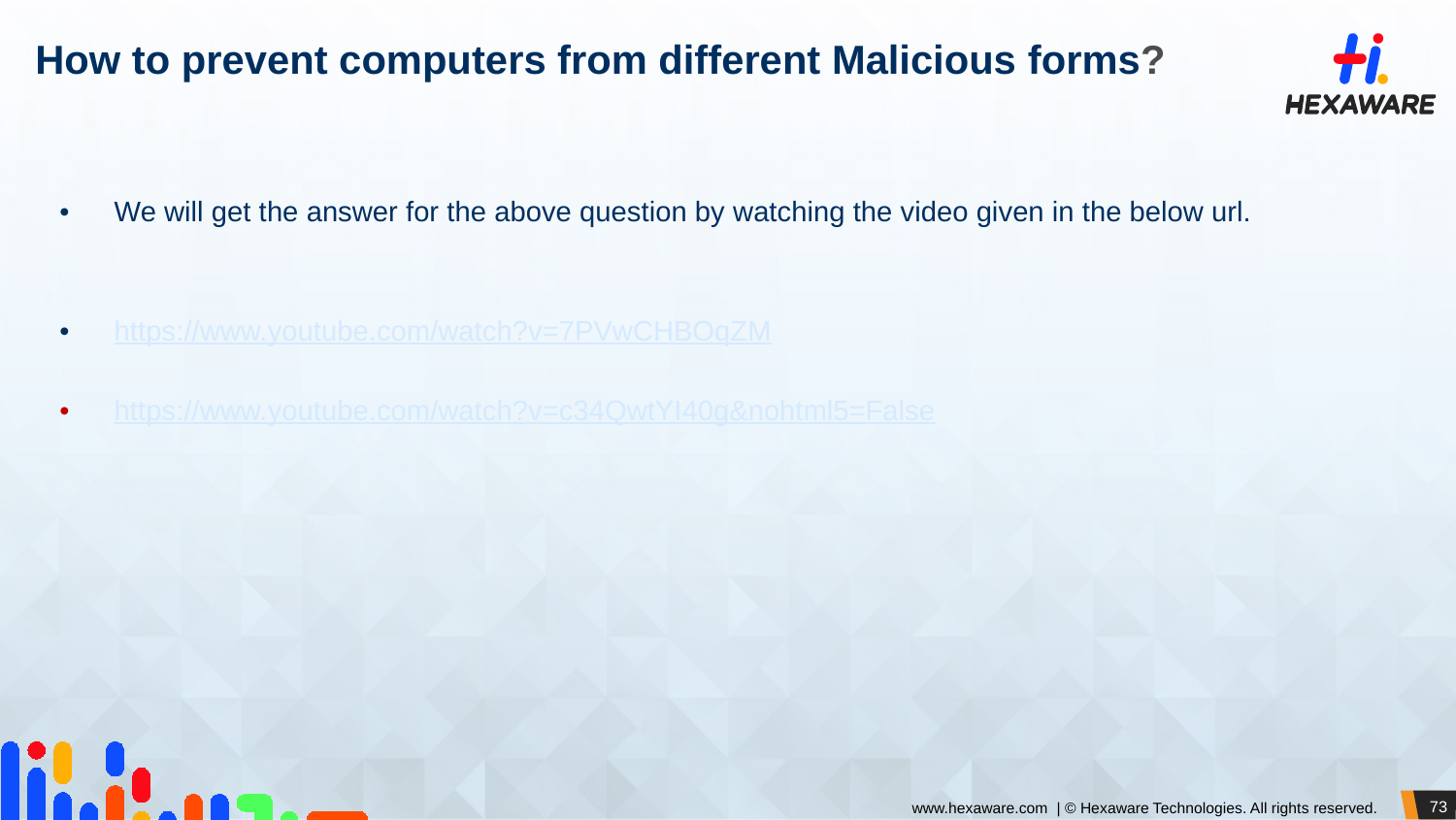

# How to prevent computers from different Malicious forms?
We will get the answer for the above question by watching the video given in the below url.

https://www.youtube.com/watch?v=7PVwCHBOqZM

https://www.youtube.com/watch?v=c34QwtYI40g&nohtml5=False